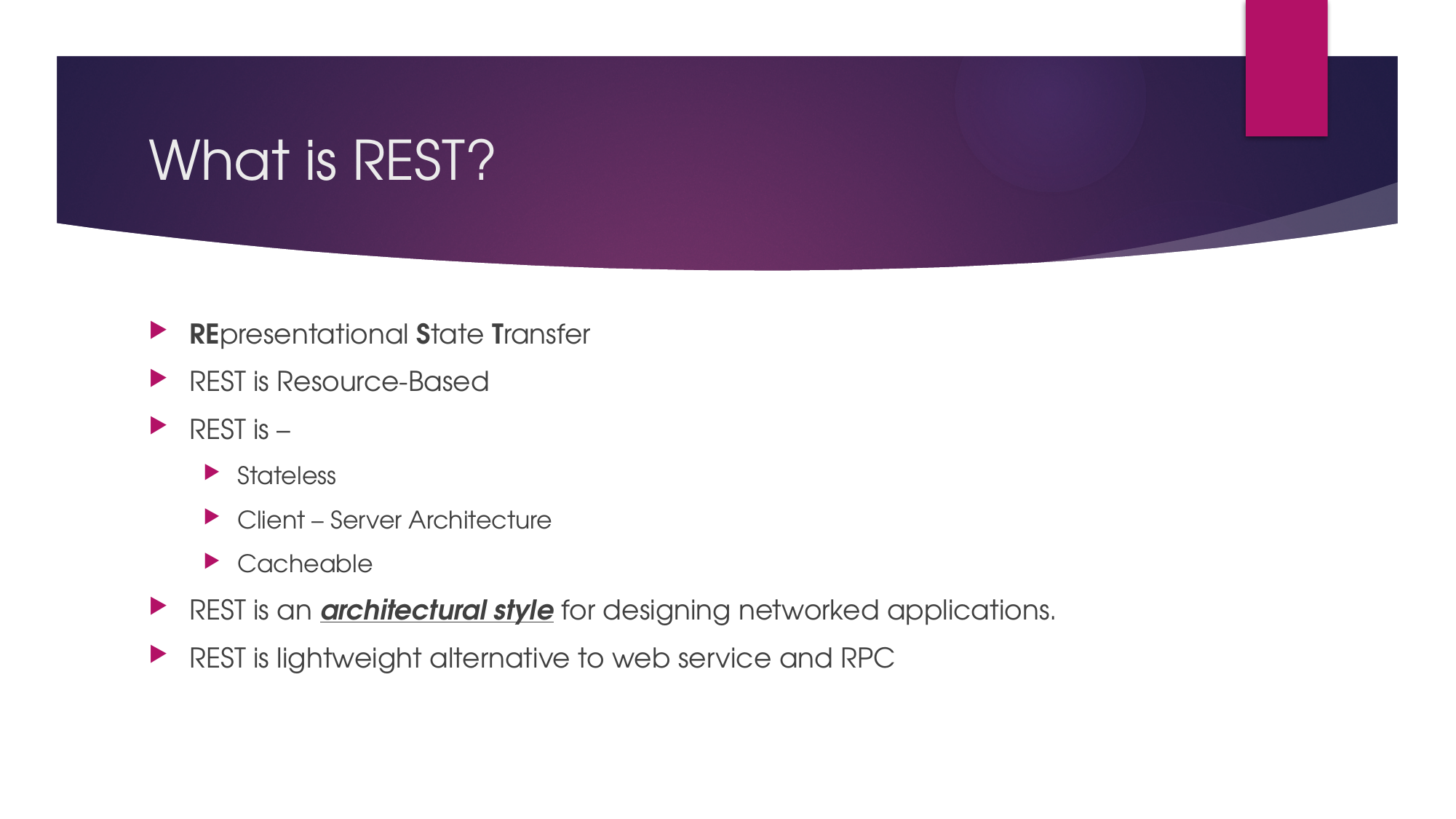

# What is REST?
REpresentational State Transfer
REST is Resource-Based
REST is –
Stateless
Client – Server Architecture
Cacheable
REST is an architectural style for designing networked applications.
REST is lightweight alternative to web service and RPC